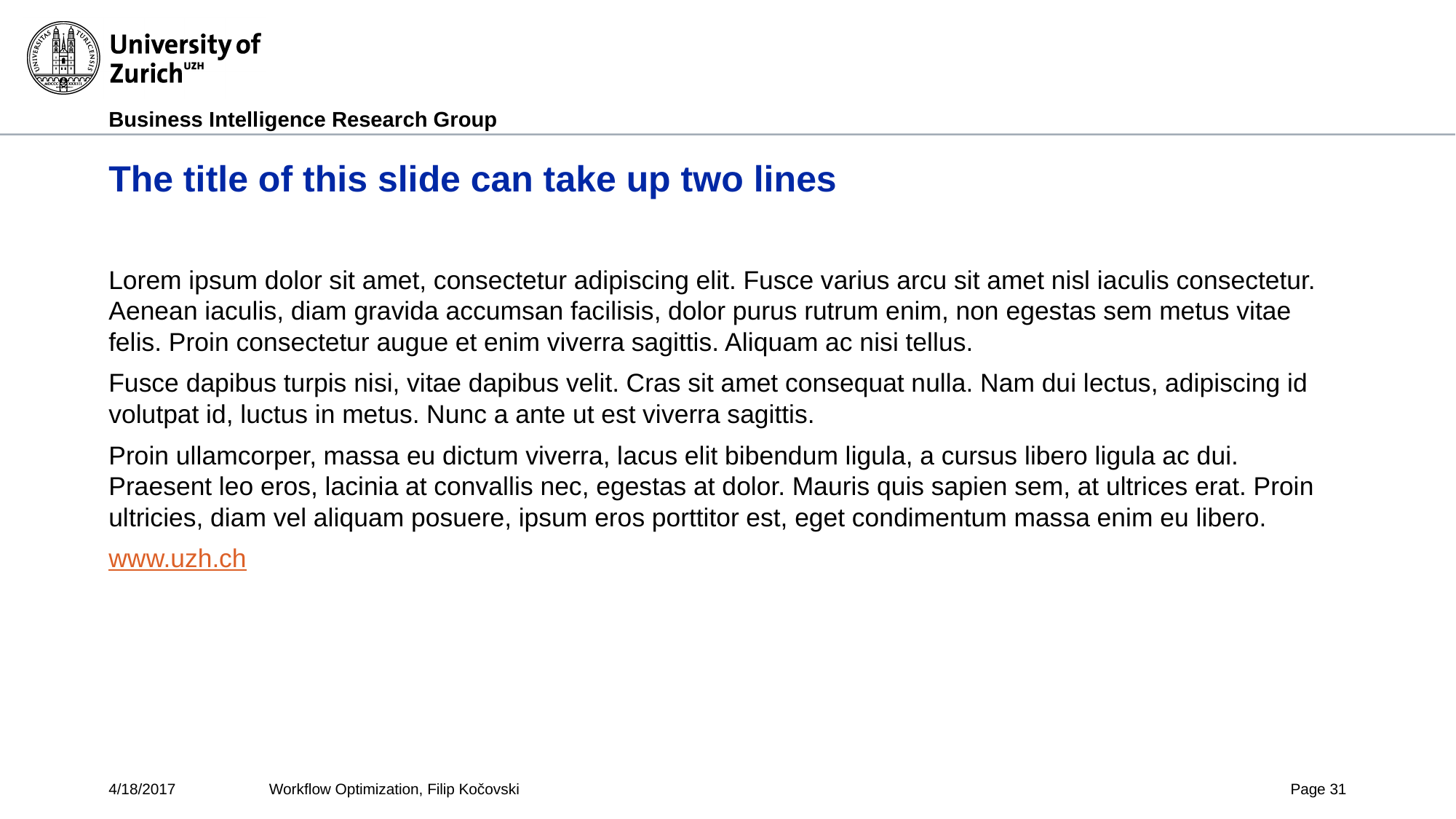

# The title of this slide can take up two lines
Lorem ipsum dolor sit amet, consectetur adipiscing elit. Fusce varius arcu sit amet nisl iaculis consectetur. Aenean iaculis, diam gravida accumsan facilisis, dolor purus rutrum enim, non egestas sem metus vitae felis. Proin consectetur augue et enim viverra sagittis. Aliquam ac nisi tellus.
Fusce dapibus turpis nisi, vitae dapibus velit. Cras sit amet consequat nulla. Nam dui lectus, adipiscing id volutpat id, luctus in metus. Nunc a ante ut est viverra sagittis.
Proin ullamcorper, massa eu dictum viverra, lacus elit bibendum ligula, a cursus libero ligula ac dui. Praesent leo eros, lacinia at convallis nec, egestas at dolor. Mauris quis sapien sem, at ultrices erat. Proin ultricies, diam vel aliquam posuere, ipsum eros porttitor est, eget condimentum massa enim eu libero.
www.uzh.ch
4/18/2017
Workflow Optimization, Filip Kočovski
Page 31